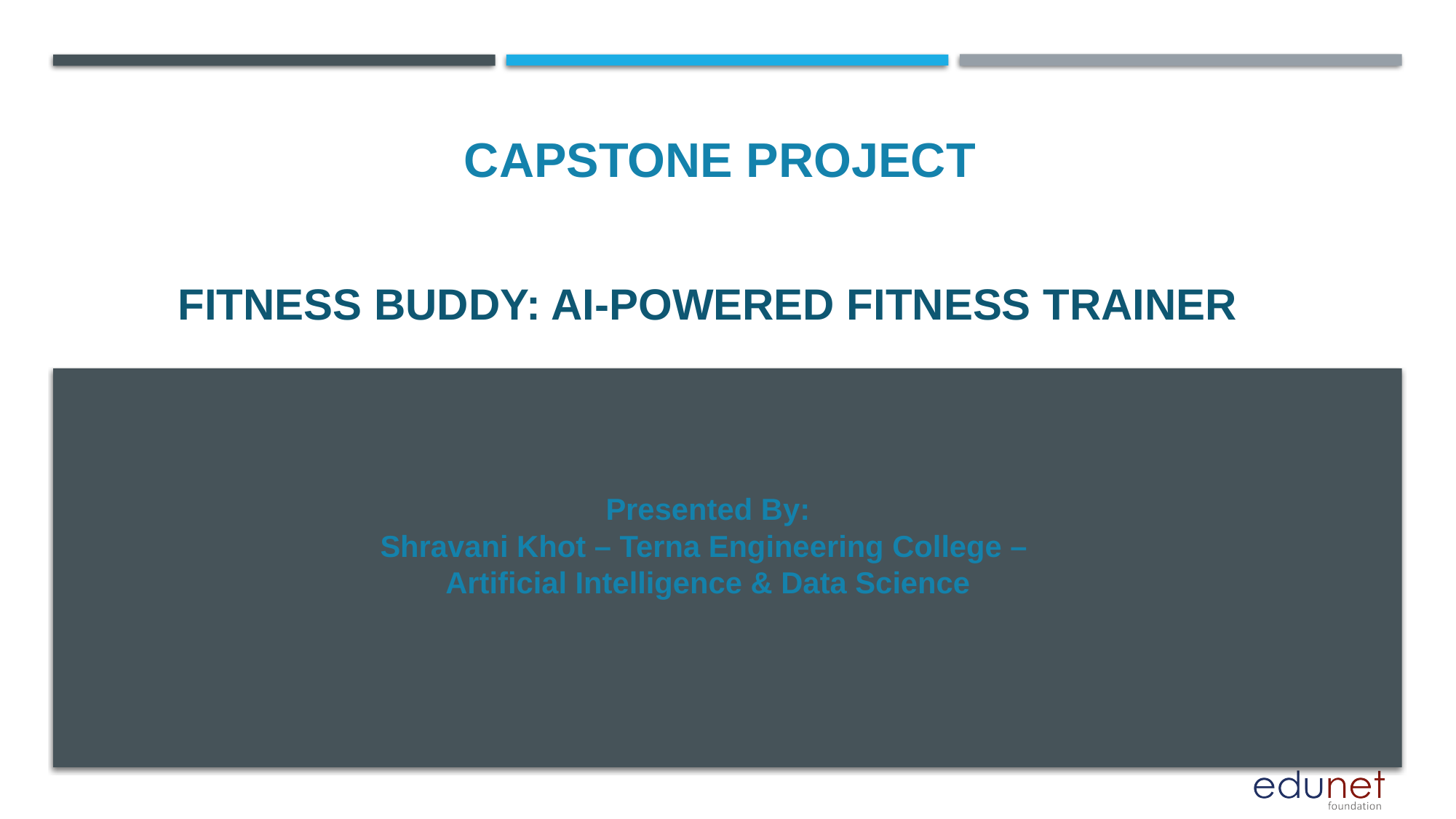

CAPSTONE PROJECT
# Fitness Buddy: AI-Powered FITNESS TRAINER
Presented By:
Shravani Khot – Terna Engineering College –
Artificial Intelligence & Data Science